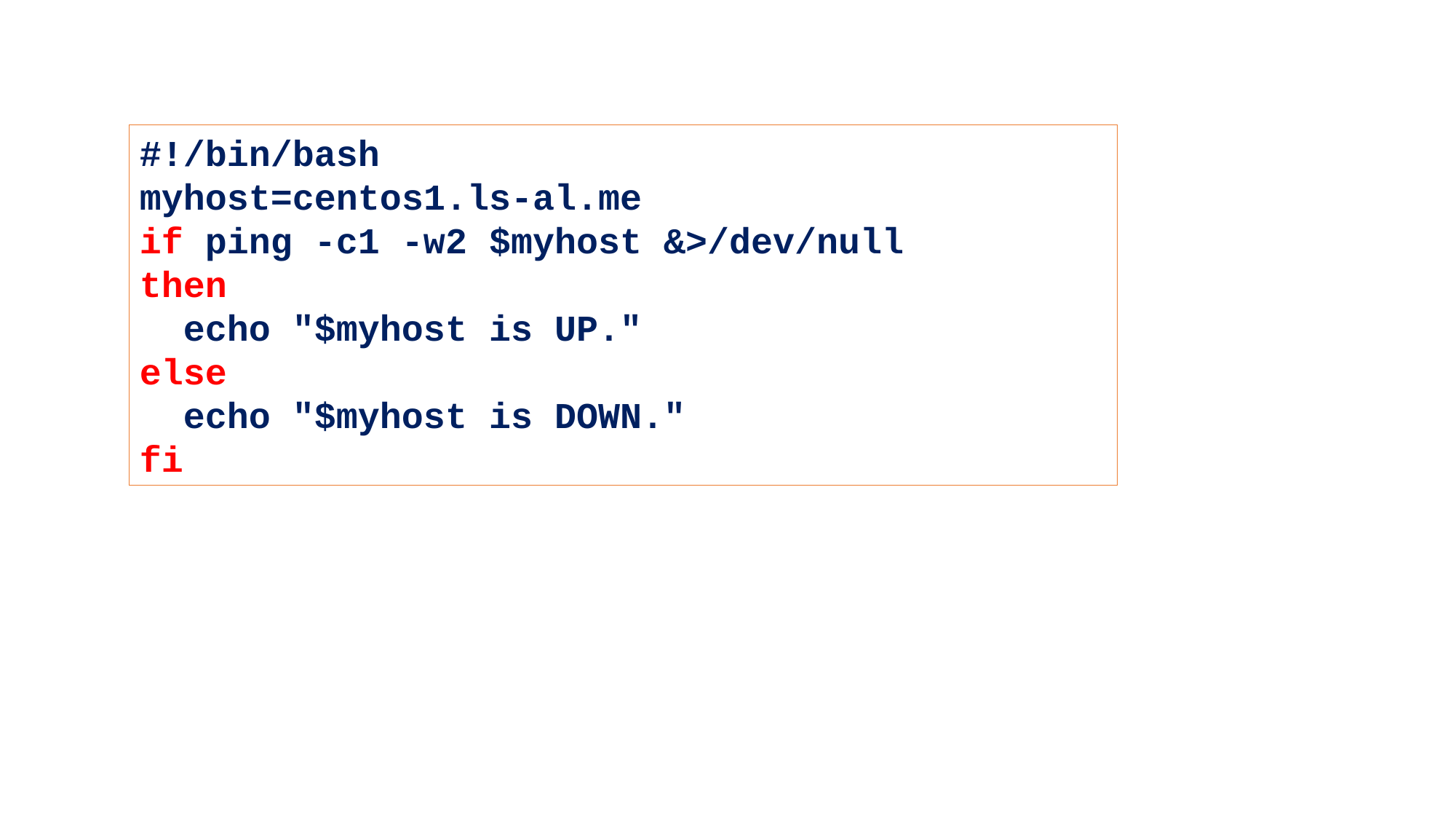

#!/bin/bash
myhost=centos1.ls-al.me
if ping -c1 -w2 $myhost &>/dev/null
then
  echo "$myhost is UP."
else
  echo "$myhost is DOWN."
fi